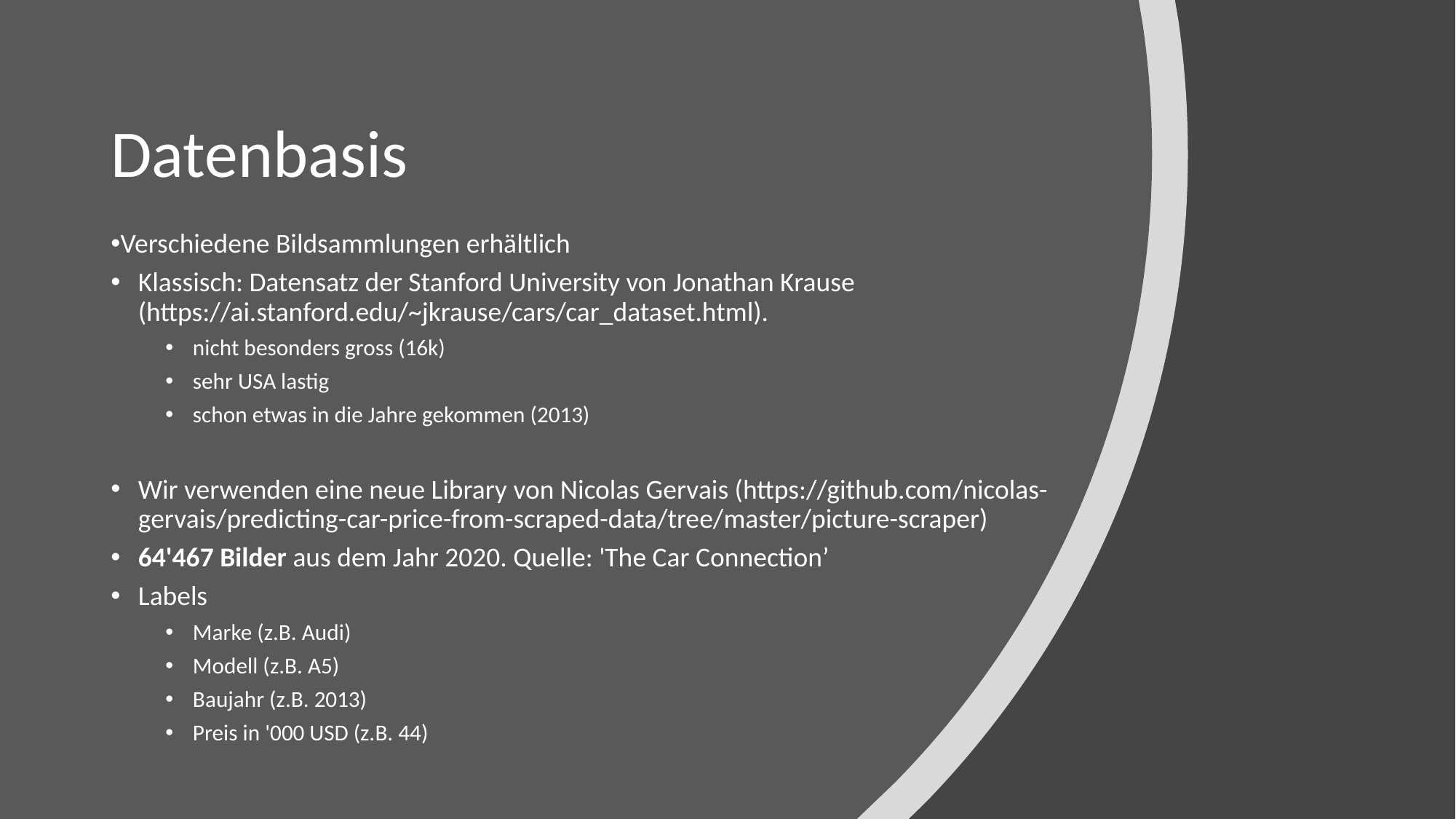

# Datenbasis
Verschiedene Bildsammlungen erhältlich
Klassisch: Datensatz der Stanford University von Jonathan Krause (https://ai.stanford.edu/~jkrause/cars/car_dataset.html).
nicht besonders gross (16k)
sehr USA lastig
schon etwas in die Jahre gekommen (2013)

Wir verwenden eine neue Library von Nicolas Gervais (https://github.com/nicolas-gervais/predicting-car-price-from-scraped-data/tree/master/picture-scraper)
64'467 Bilder aus dem Jahr 2020. Quelle: 'The Car Connection’
Labels
Marke (z.B. Audi)
Modell (z.B. A5)
Baujahr (z.B. 2013)
Preis in '000 USD (z.B. 44)